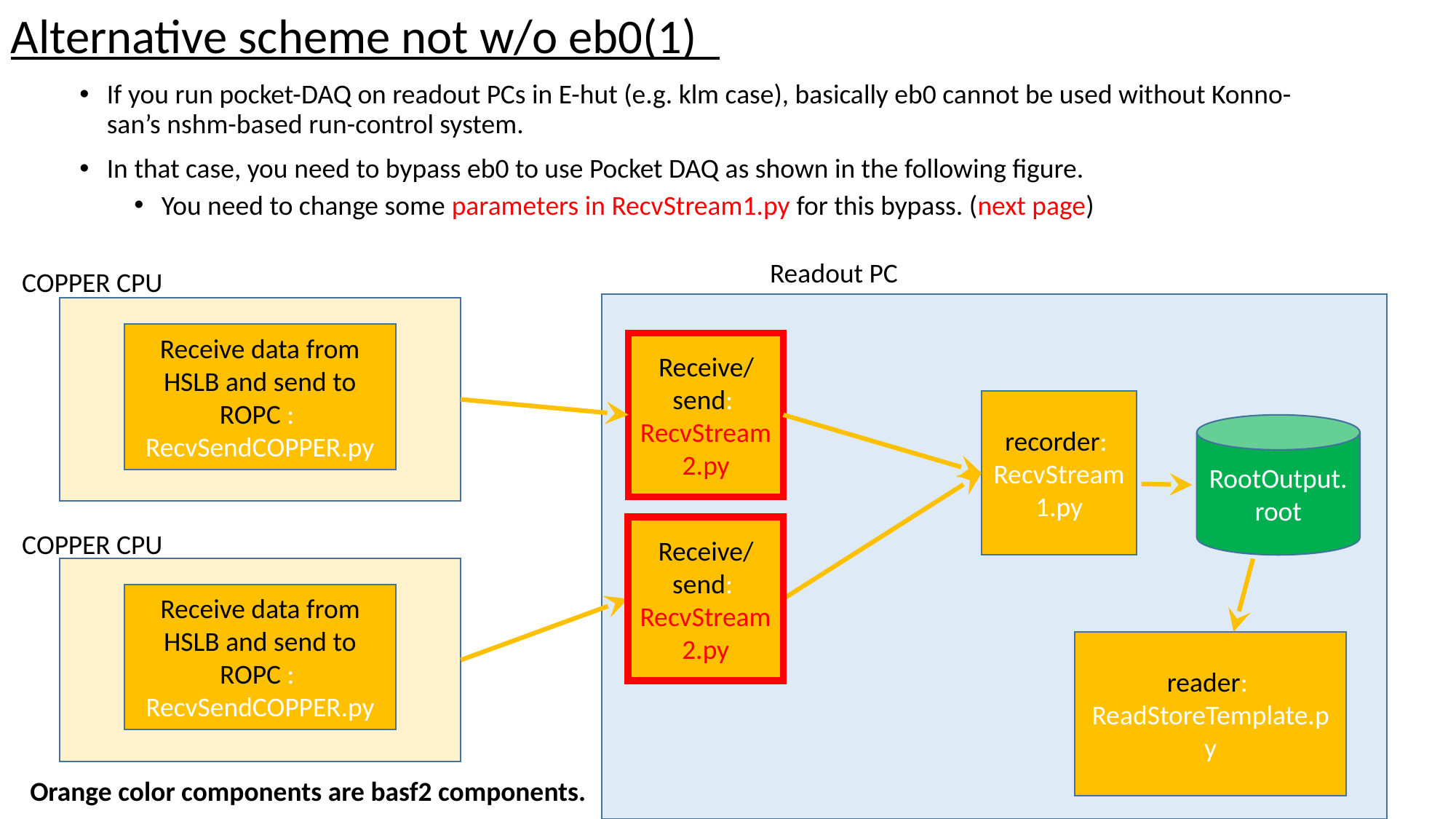

Alternative scheme not w/o eb0(1)
If you run pocket-DAQ on readout PCs in E-hut (e.g. klm case), basically eb0 cannot be used without Konno-san’s nshm-based run-control system.
In that case, you need to bypass eb0 to use Pocket DAQ as shown in the following figure.
You need to change some parameters in RecvStream1.py for this bypass. (next page)
Readout PC
COPPER CPU

Receive data from HSLB and send to ROPC :
RecvSendCOPPER.py
Receive/send:
RecvStream2.py
recorder:
RecvStream1.py
RootOutput.root
Receive/send:
RecvStream2.py
COPPER CPU

Receive data from HSLB and send to ROPC :
RecvSendCOPPER.py
reader:
ReadStoreTemplate.py
Orange color components are basf2 components.